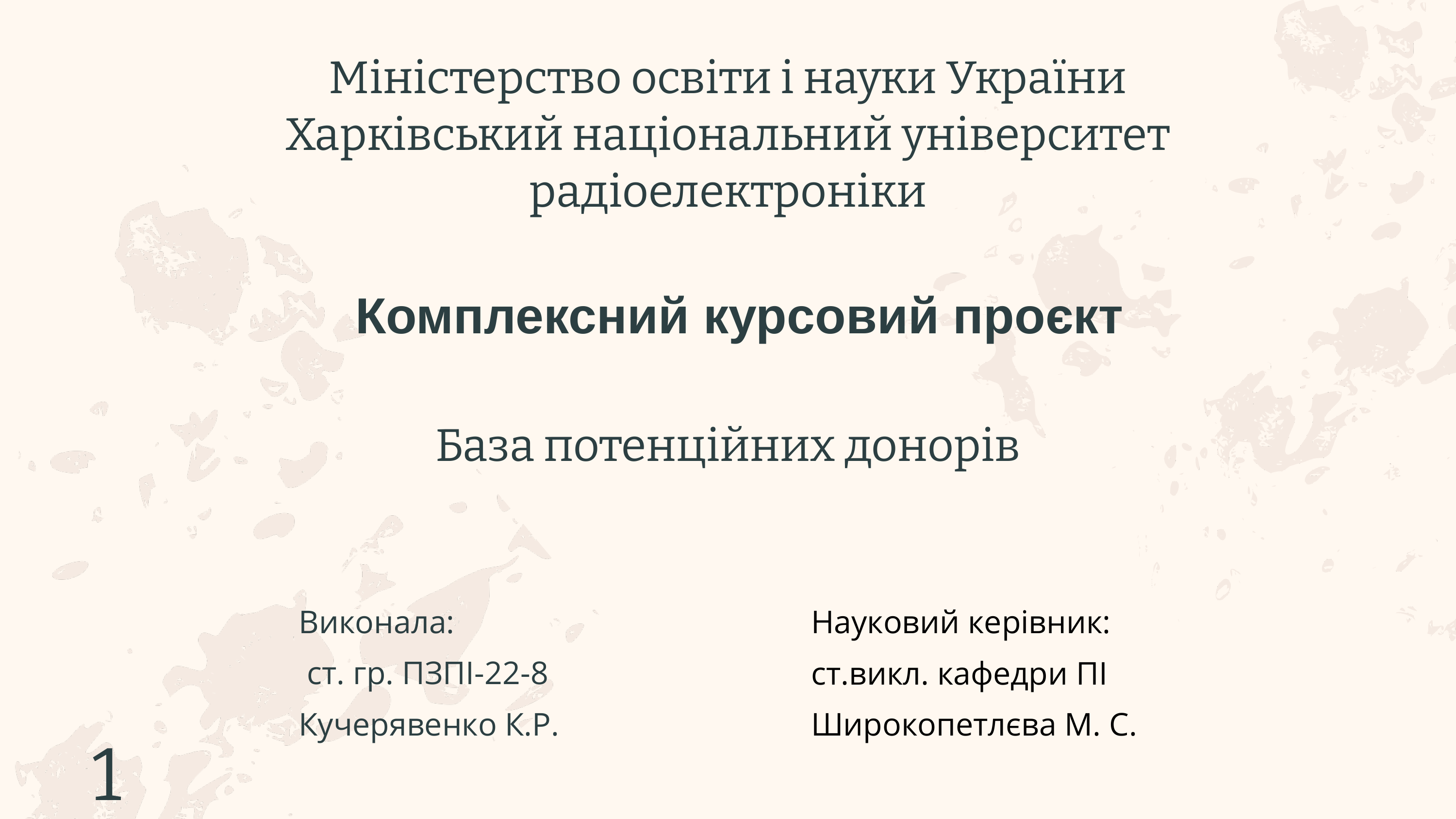

Міністерство освіти і науки України
Харківський національний університет радіоелектроніки

Комплексний курсовий проєкт
База потенційних донорів
Виконала:
 ст. гр. ПЗПІ-22-8
Кучерявенко К.Р.
Науковий керівник:
ст.викл. кафедри ПІ
Широкопетлєва М. С.
1